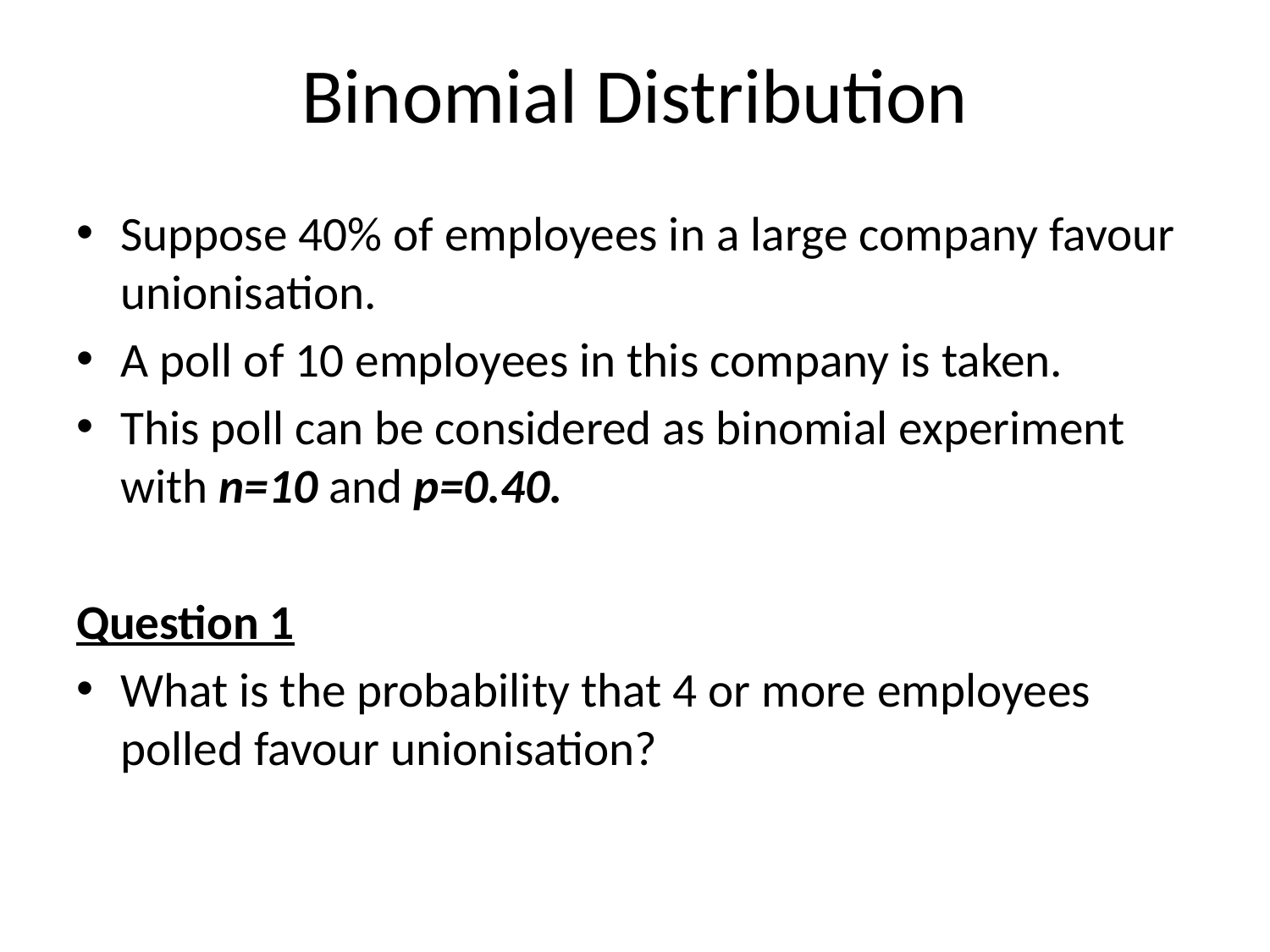

# Binomial Distribution
Suppose 40% of employees in a large company favour unionisation.
A poll of 10 employees in this company is taken.
This poll can be considered as binomial experiment with n=10 and p=0.40.

Question 1
What is the probability that 4 or more employees polled favour unionisation?